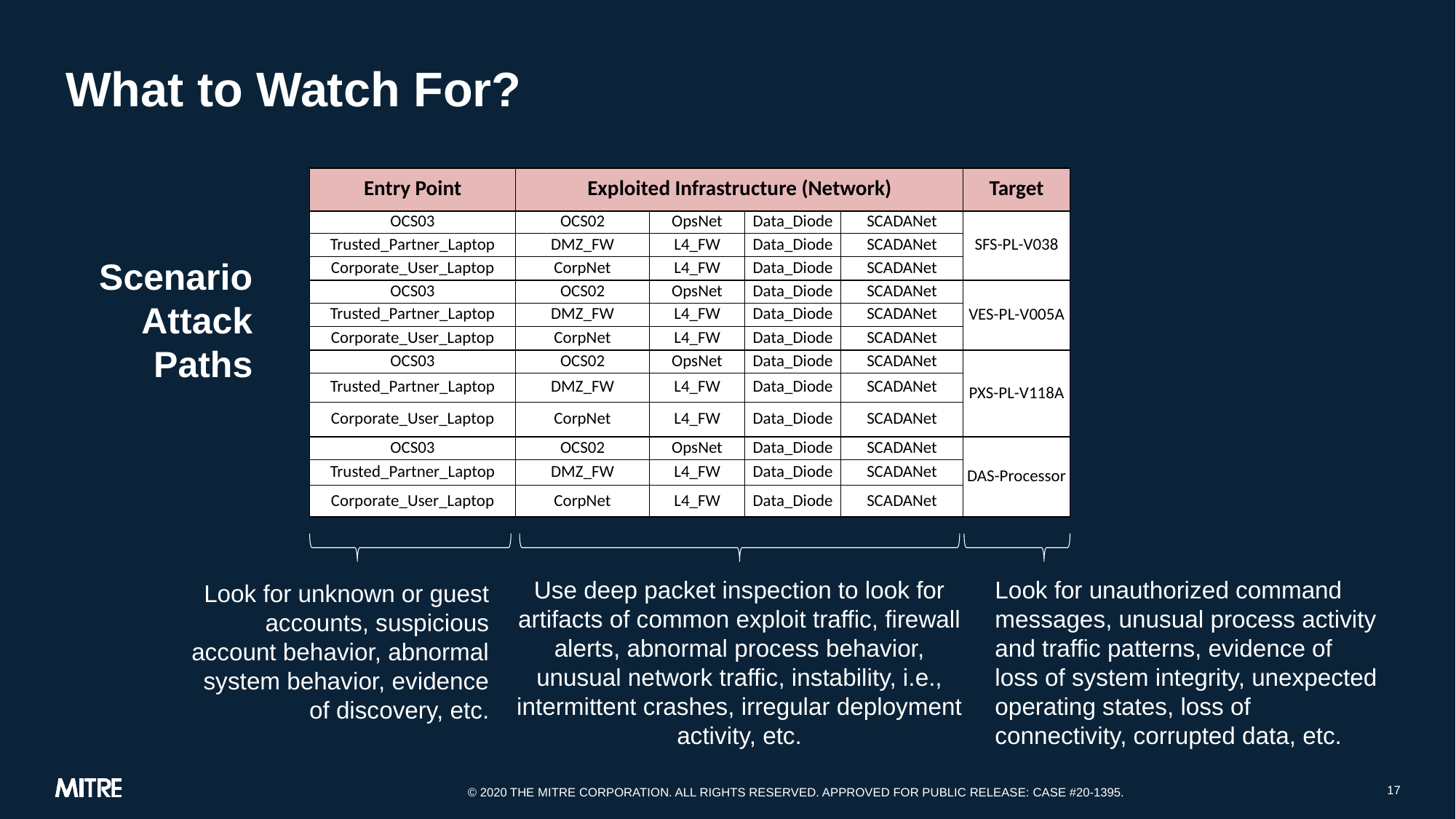

# What to Watch For?
| Entry Point | Exploited Infrastructure (Network) |  |  |  | Target |
| --- | --- | --- | --- | --- | --- |
| OCS03 | OCS02 | OpsNet | Data\_Diode | SCADANet | SFS-PL-V038 |
| Trusted\_Partner\_Laptop | DMZ\_FW | L4\_FW | Data\_Diode | SCADANet |  |
| Corporate\_User\_Laptop | CorpNet | L4\_FW | Data\_Diode | SCADANet |  |
| OCS03 | OCS02 | OpsNet | Data\_Diode | SCADANet | VES-PL-V005A |
| Trusted\_Partner\_Laptop | DMZ\_FW | L4\_FW | Data\_Diode | SCADANet |  |
| Corporate\_User\_Laptop | CorpNet | L4\_FW | Data\_Diode | SCADANet |  |
| OCS03 | OCS02 | OpsNet | Data\_Diode | SCADANet | PXS-PL-V118A |
| Trusted\_Partner\_Laptop | DMZ\_FW | L4\_FW | Data\_Diode | SCADANet |  |
| Corporate\_User\_Laptop | CorpNet | L4\_FW | Data\_Diode | SCADANet |  |
| OCS03 | OCS02 | OpsNet | Data\_Diode | SCADANet | DAS-Processor |
| Trusted\_Partner\_Laptop | DMZ\_FW | L4\_FW | Data\_Diode | SCADANet |  |
| Corporate\_User\_Laptop | CorpNet | L4\_FW | Data\_Diode | SCADANet |  |
Scenario Attack Paths

Use deep packet inspection to look for artifacts of common exploit traffic, firewall alerts, abnormal process behavior, unusual network traffic, instability, i.e., intermittent crashes, irregular deployment activity, etc.
Look for unauthorized command messages, unusual process activity and traffic patterns, evidence of loss of system integrity, unexpected operating states, loss of connectivity, corrupted data, etc.
Look for unknown or guest accounts, suspicious account behavior, abnormal system behavior, evidence of discovery, etc.
17